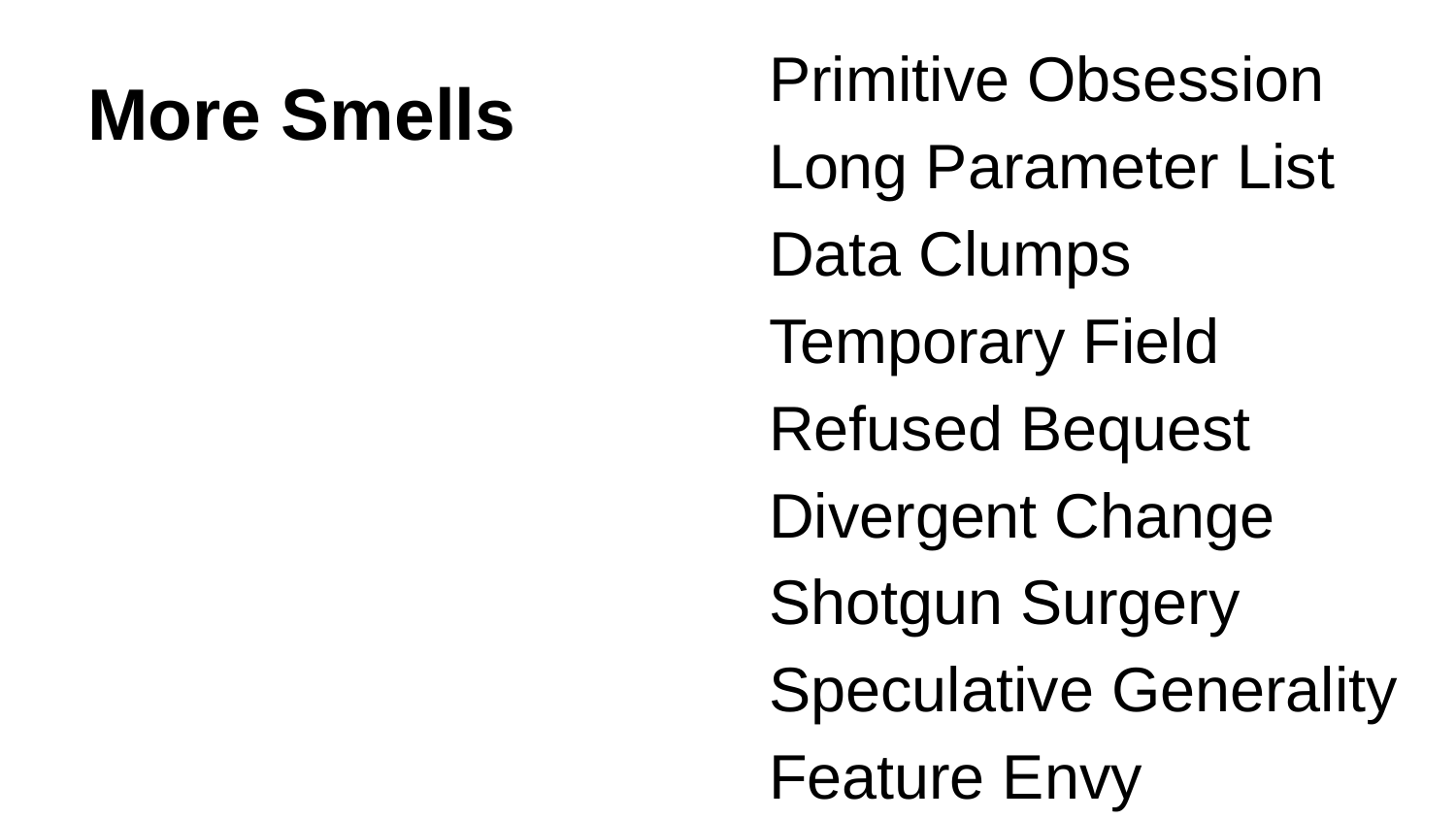

Primitive Obsession
Long Parameter List
Data Clumps
Temporary Field
Refused Bequest
Divergent Change
Shotgun Surgery
Speculative Generality
Feature Envy

# More Smells